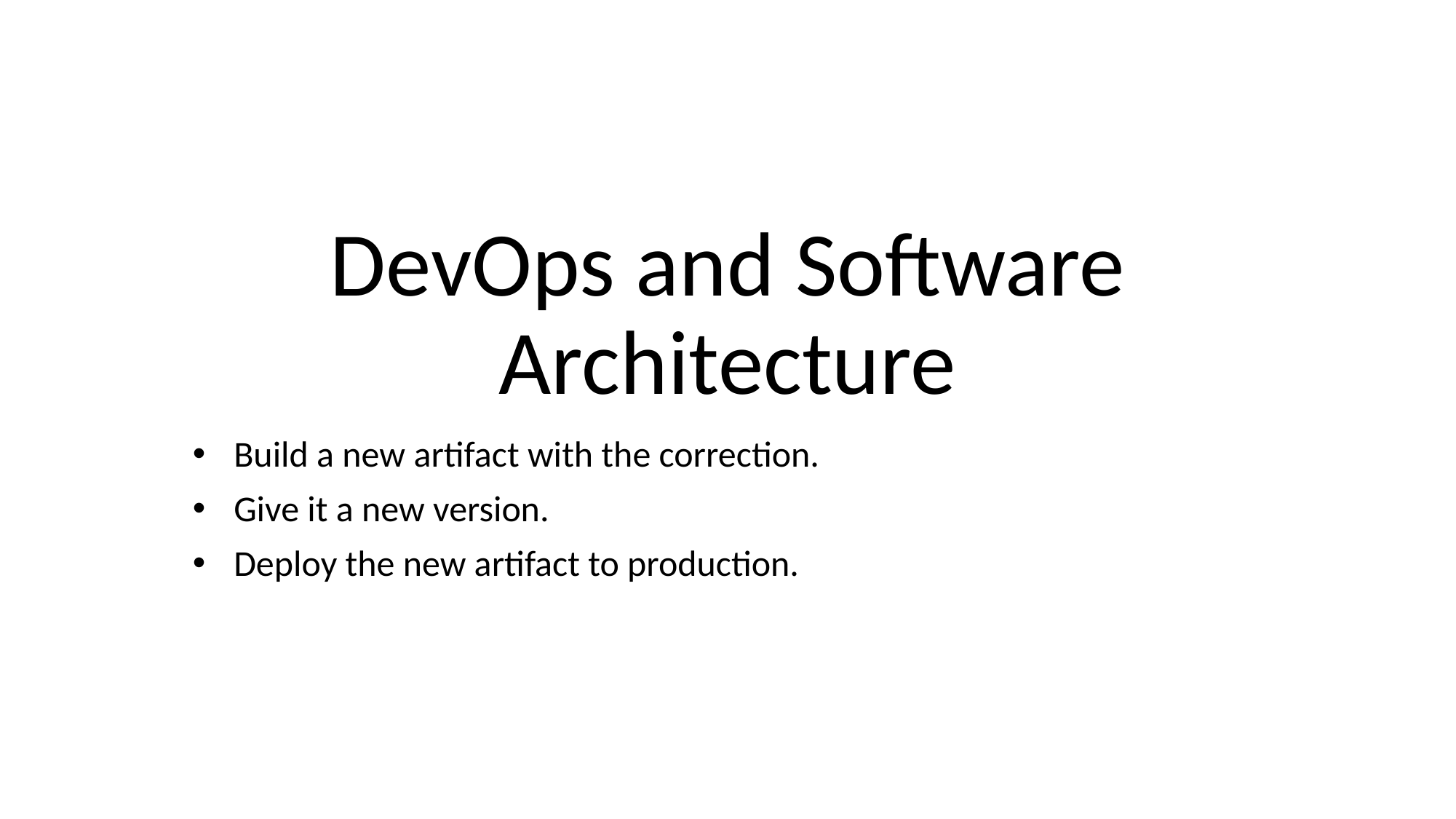

# DevOps and Software Architecture
Build a new artifact with the correction.
Give it a new version.
Deploy the new artifact to production.